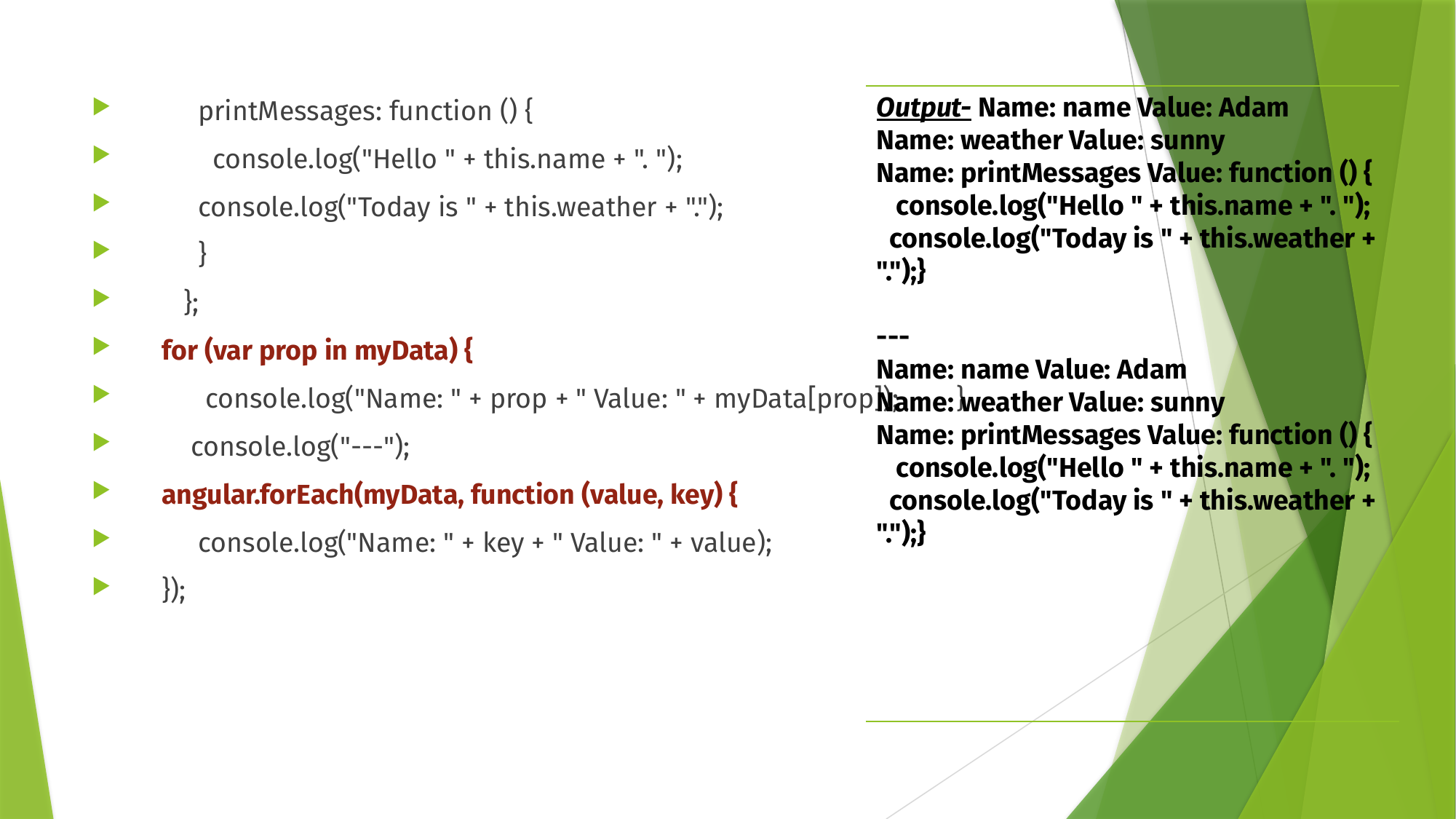

printMessages: function () {
           console.log("Hello " + this.name + ". ");
         console.log("Today is " + this.weather + ".");
         }
       };
    for (var prop in myData) {
          console.log("Name: " + prop + " Value: " + myData[prop]);        }
        console.log("---");
    angular.forEach(myData, function (value, key) {
         console.log("Name: " + key + " Value: " + value);
    });

| Output- Name: name Value: Adam Name: weather Value: sunny Name: printMessages Value: function () {     console.log("Hello " + this.name + ". ");     console.log("Today is " + this.weather + ".");} --- Name: name Value: Adam Name: weather Value: sunny Name: printMessages Value: function () {     console.log("Hello " + this.name + ". ");     console.log("Today is " + this.weather + ".");} |
| --- |